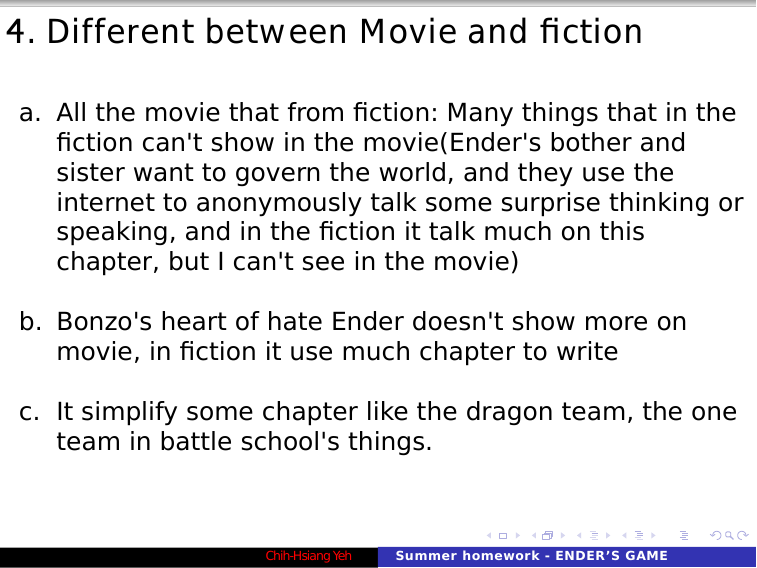

4. Different between Movie and fiction

All the movie that from fiction: Many things that in the fiction can't show in the movie(Ender's bother and sister want to govern the world, and they use the internet to anonymously talk some surprise thinking or speaking, and in the fiction it talk much on this chapter, but I can't see in the movie)

Bonzo's heart of hate Ender doesn't show more on movie, in fiction it use much chapter to write

It simplify some chapter like the dragon team, the one team in battle school's things.

Chih-Hsiang Yeh
Summer homework - ENDER’S GAME